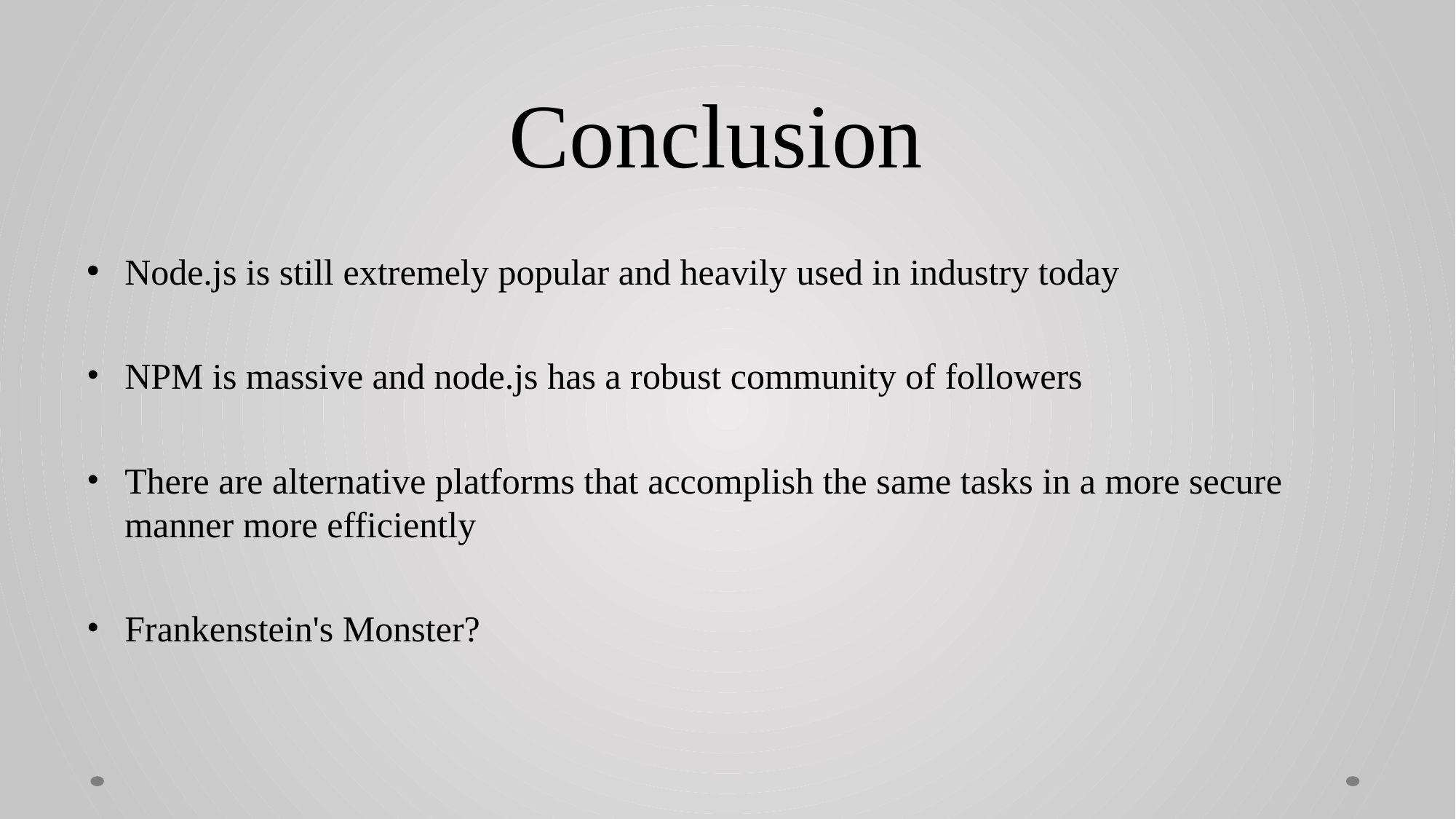

# Conclusion

Node.js is still extremely popular and heavily used in industry today

NPM is massive and node.js has a robust community of followers

There are alternative platforms that accomplish the same tasks in a more secure manner more efficiently

Frankenstein's Monster?